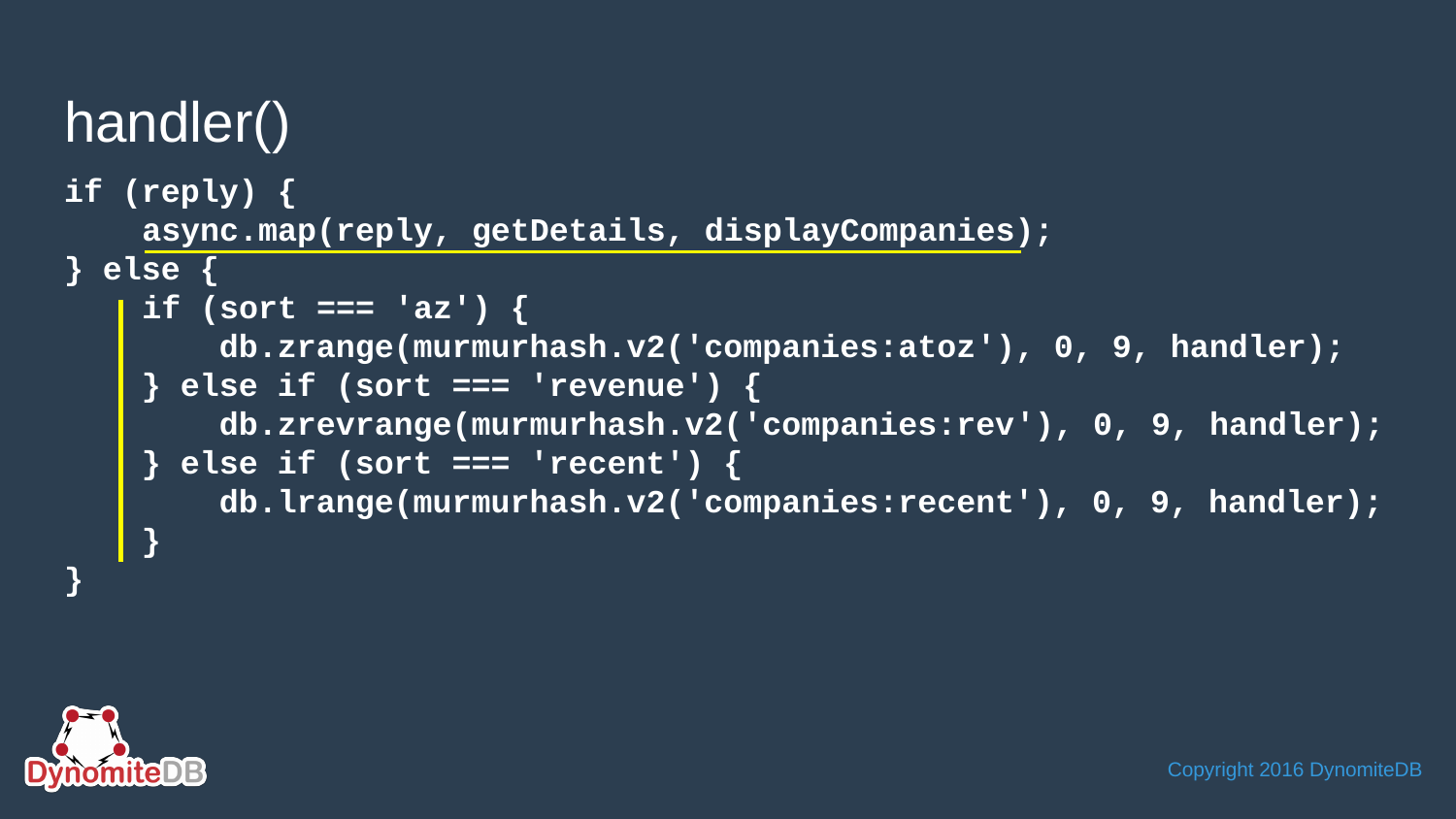

# handler()
if (reply) {
    async.map(reply, getDetails, displayCompanies);
} else {
    if (sort === 'az') {
        db.zrange(murmurhash.v2('companies:atoz'), 0, 9, handler);
    } else if (sort === 'revenue') {
        db.zrevrange(murmurhash.v2('companies:rev'), 0, 9, handler);
    } else if (sort === 'recent') {
        db.lrange(murmurhash.v2('companies:recent'), 0, 9, handler);
    }
}